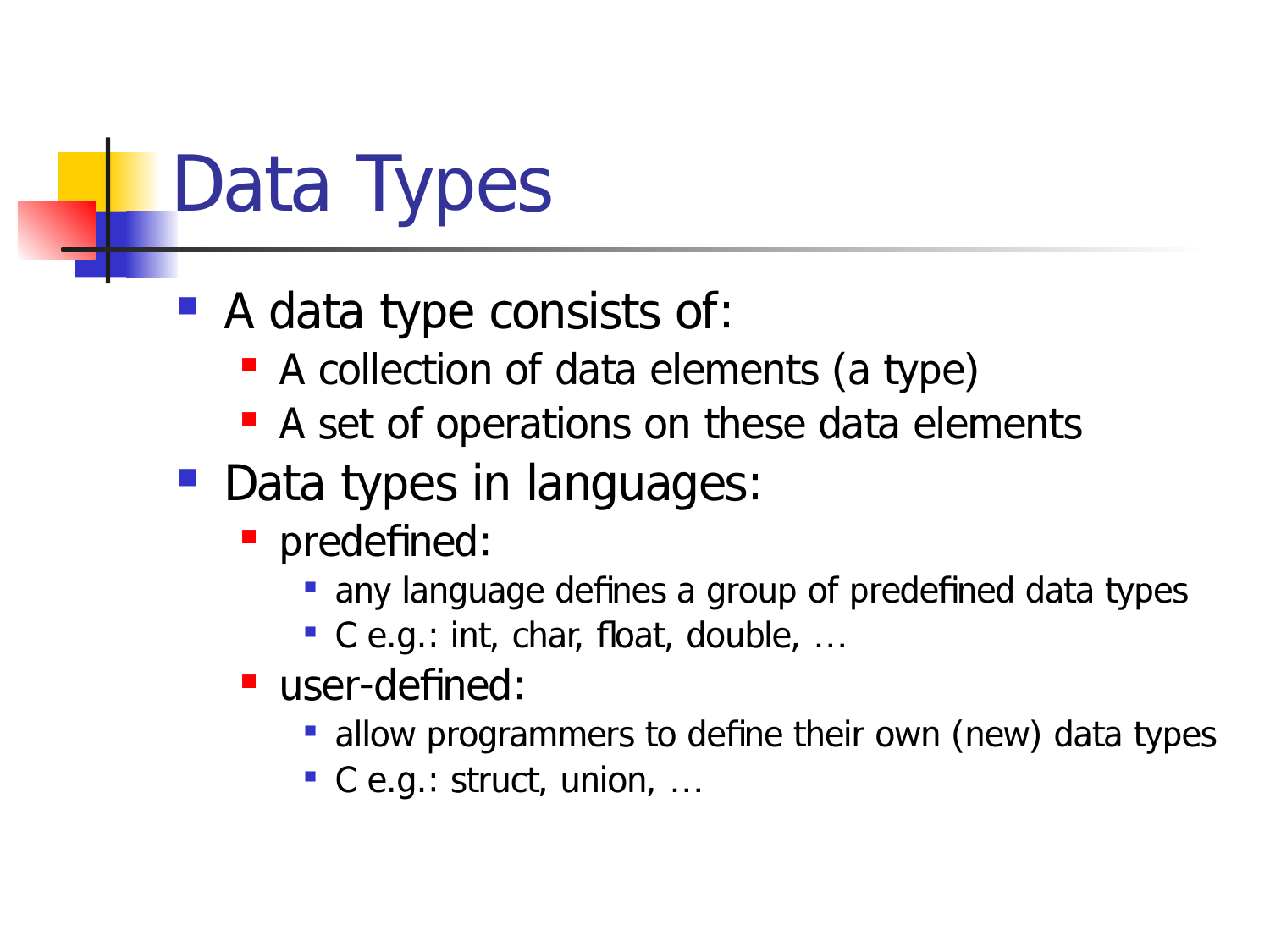

# Data Types
A data type consists of:
A collection of data elements (a type)
A set of operations on these data elements
Data types in languages:
predefined:
any language defines a group of predefined data types
C e.g.: int, char, float, double, …
user-defined:
allow programmers to define their own (new) data types
C e.g.: struct, union, …